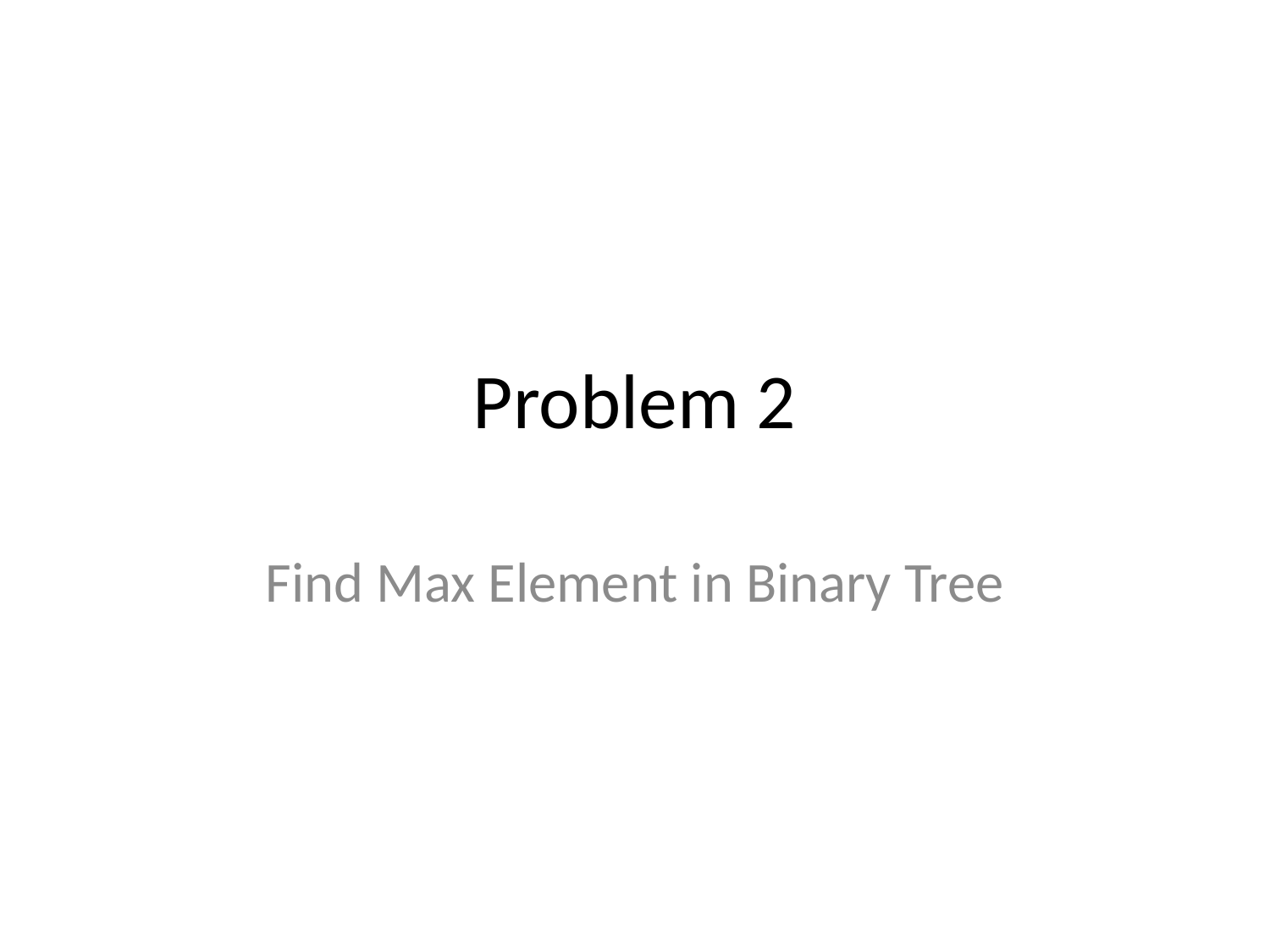

# Problem 2
Find Max Element in Binary Tree